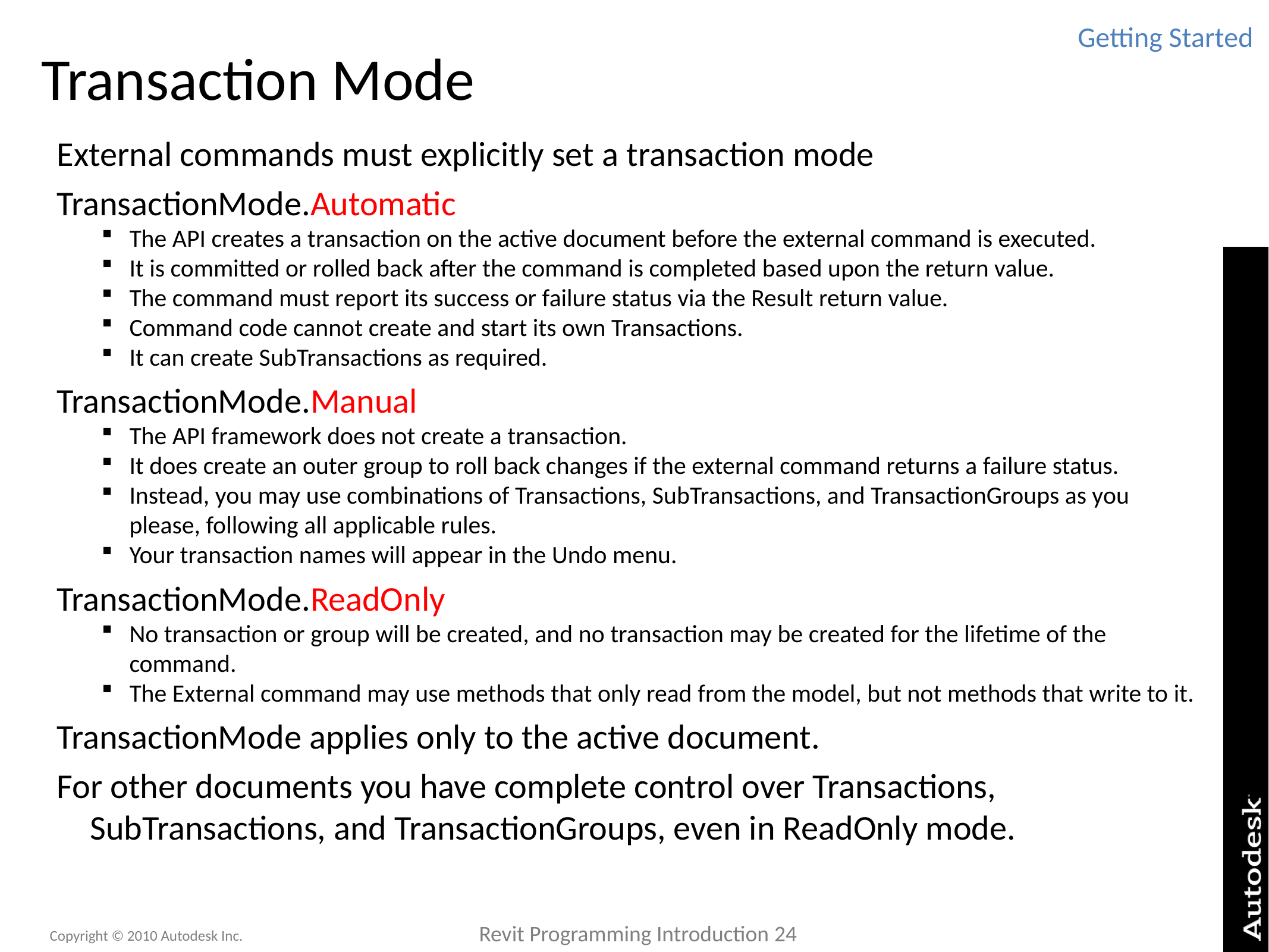

Getting Started
# Transaction Mode
External commands must explicitly set a transaction mode
TransactionMode.Automatic
The API creates a transaction on the active document before the external command is executed.
It is committed or rolled back after the command is completed based upon the return value.
The command must report its success or failure status via the Result return value.
Command code cannot create and start its own Transactions.
It can create SubTransactions as required.
TransactionMode.Manual
The API framework does not create a transaction.
It does create an outer group to roll back changes if the external command returns a failure status.
Instead, you may use combinations of Transactions, SubTransactions, and TransactionGroups as you please, following all applicable rules.
Your transaction names will appear in the Undo menu.
TransactionMode.ReadOnly
No transaction or group will be created, and no transaction may be created for the lifetime of the command.
The External command may use methods that only read from the model, but not methods that write to it.
TransactionMode applies only to the active document.
For other documents you have complete control over Transactions, SubTransactions, and TransactionGroups, even in ReadOnly mode.